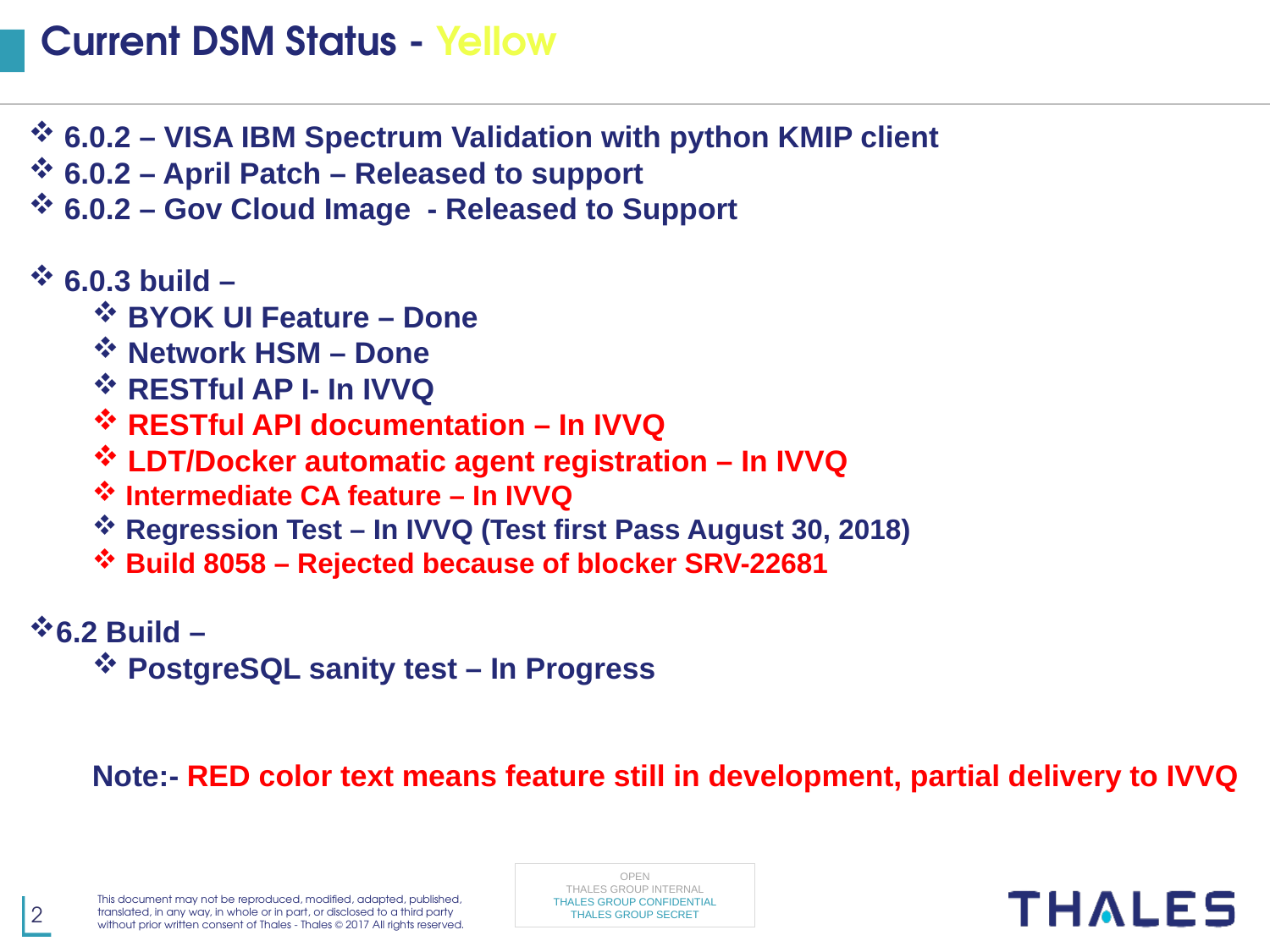

# Current DSM Status - Yellow
 6.0.2 – VISA IBM Spectrum Validation with python KMIP client
 6.0.2 – April Patch – Released to support
 6.0.2 – Gov Cloud Image  - Released to Support

 6.0.3 build –
 BYOK UI Feature – Done
 Network HSM – Done
 RESTful AP I- In IVVQ
 RESTful API documentation – In IVVQ
 LDT/Docker automatic agent registration – In IVVQ
 Intermediate CA feature – In IVVQ
 Regression Test – In IVVQ (Test first Pass August 30, 2018)
 Build 8058 – Rejected because of blocker SRV-22681

6.2 Build –
 PostgreSQL sanity test – In Progress

Note:- RED color text means feature still in development, partial delivery to IVVQ